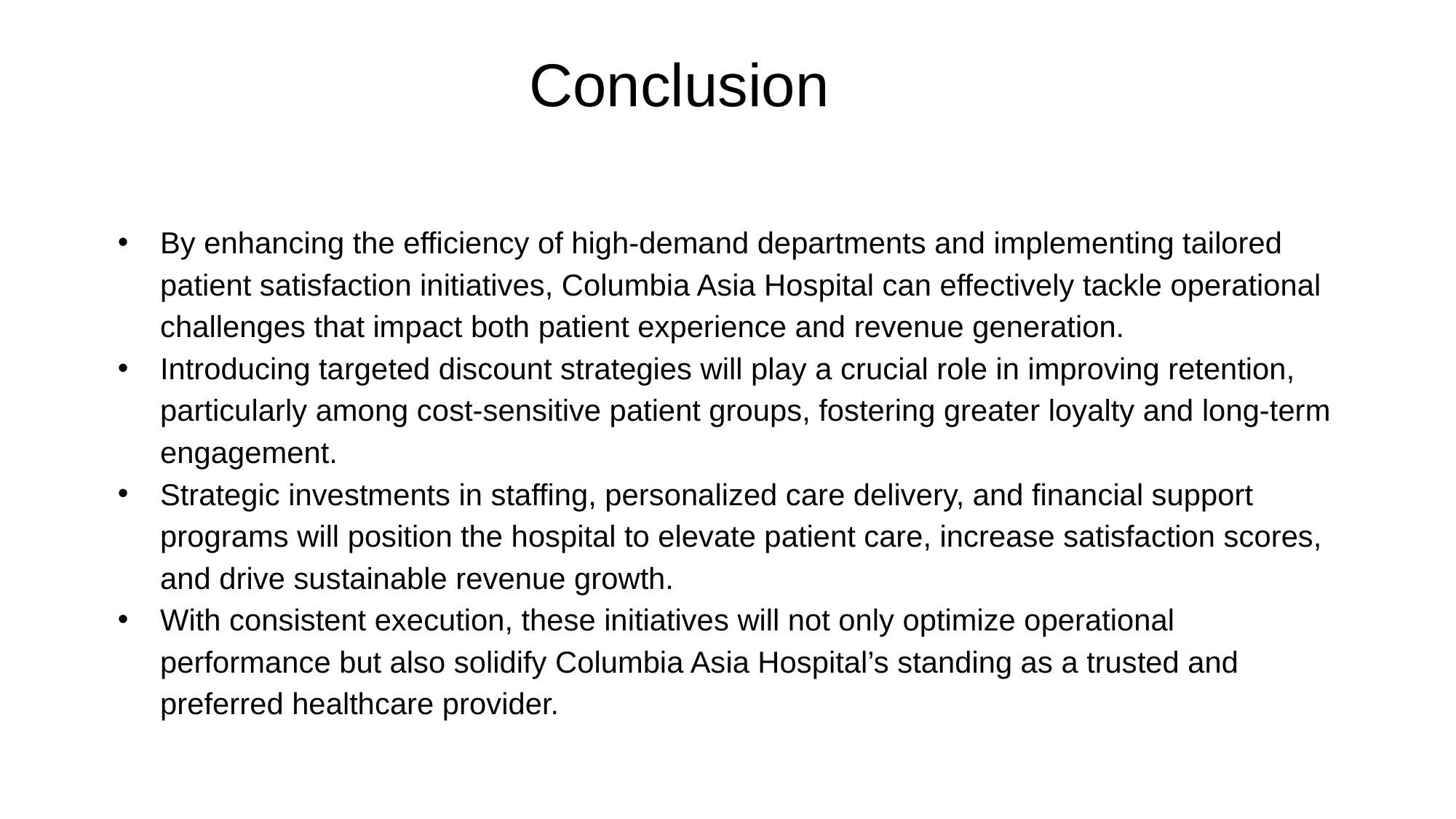

Conclusion
By enhancing the efficiency of high-demand departments and implementing tailored patient satisfaction initiatives, Columbia Asia Hospital can effectively tackle operational challenges that impact both patient experience and revenue generation.
Introducing targeted discount strategies will play a crucial role in improving retention, particularly among cost-sensitive patient groups, fostering greater loyalty and long-term engagement.
Strategic investments in staffing, personalized care delivery, and financial support programs will position the hospital to elevate patient care, increase satisfaction scores, and drive sustainable revenue growth.
With consistent execution, these initiatives will not only optimize operational performance but also solidify Columbia Asia Hospital’s standing as a trusted and preferred healthcare provider.